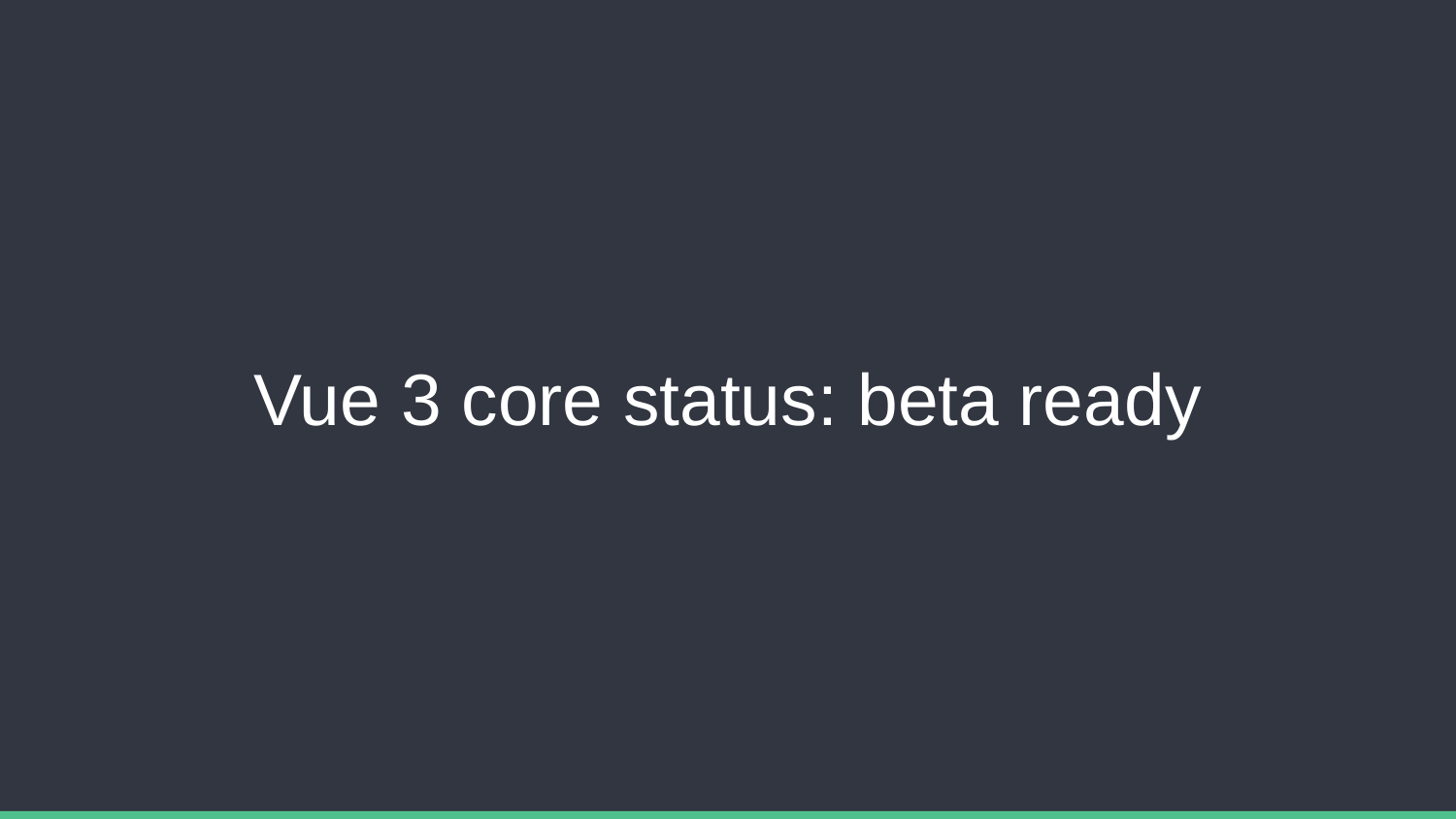

# Vue 3 core status: beta ready